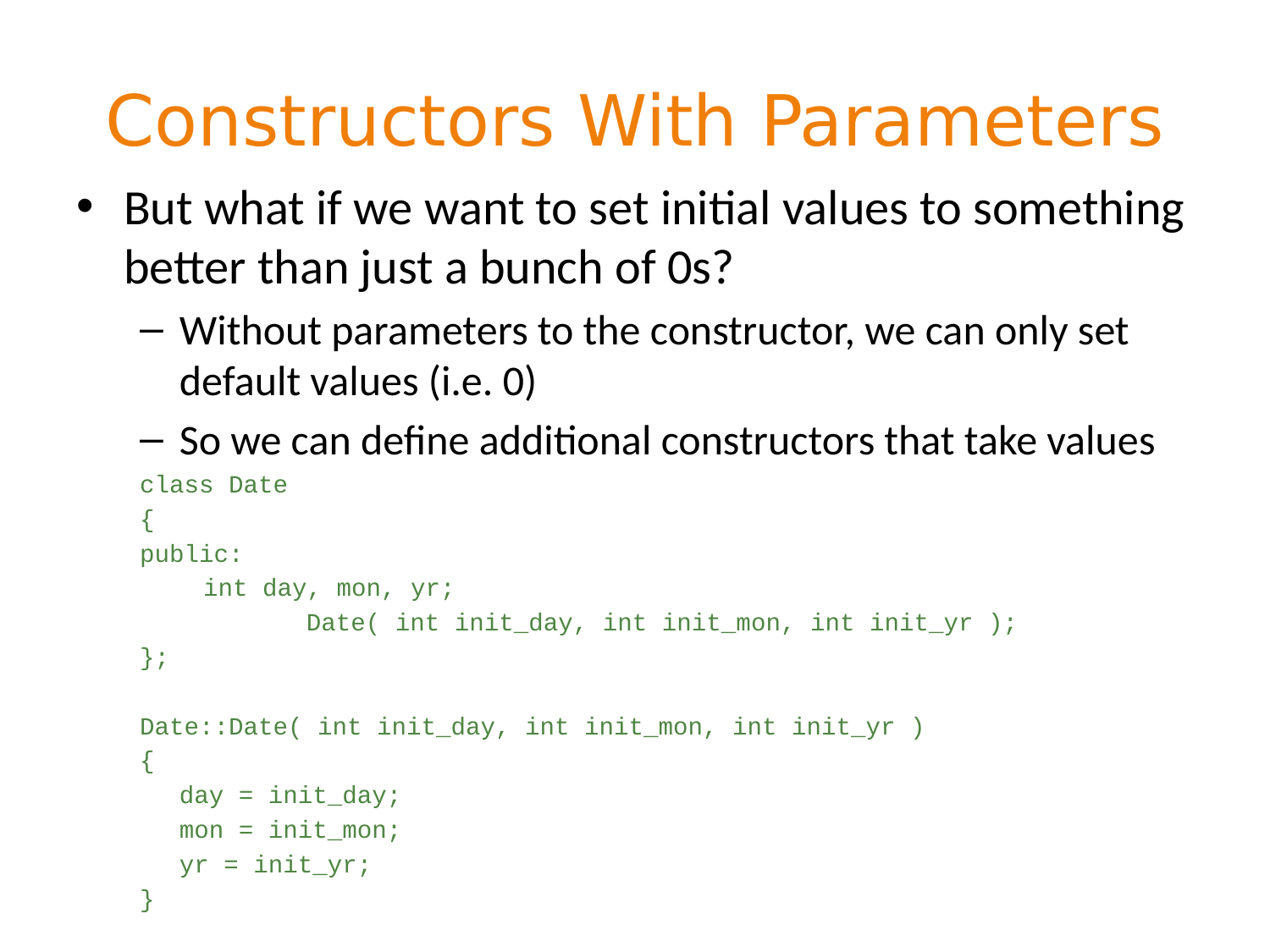

# Constructors With Parameters
But what if we want to set initial values to something better than just a bunch of 0s?
Without parameters to the constructor, we can only set default values (i.e. 0)
So we can define additional constructors that take values
class Date
{
public:
int day, mon, yr;
		Date( int init_day, int init_mon, int init_yr );
};

Date::Date( int init_day, int init_mon, int init_yr )
{
	day = init_day;
	mon = init_mon;
	yr = init_yr;
}